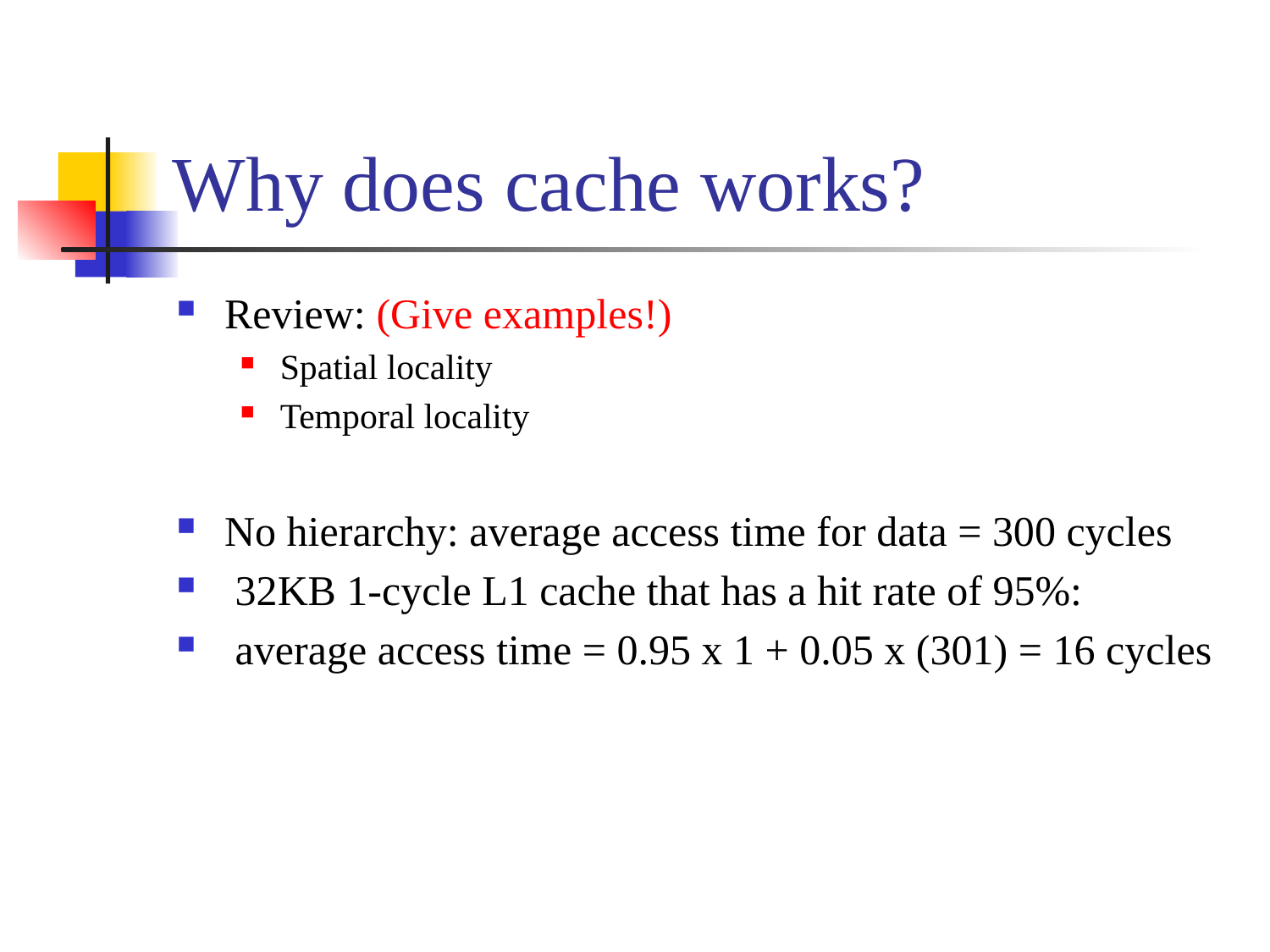

# Why does cache works?
Review: (Give examples!)
Spatial locality
Temporal locality

No hierarchy: average access time for data = 300 cycles
 32KB 1-cycle L1 cache that has a hit rate of 95%:
 average access time = 0.95 x 1 + 0.05 x (301) = 16 cycles